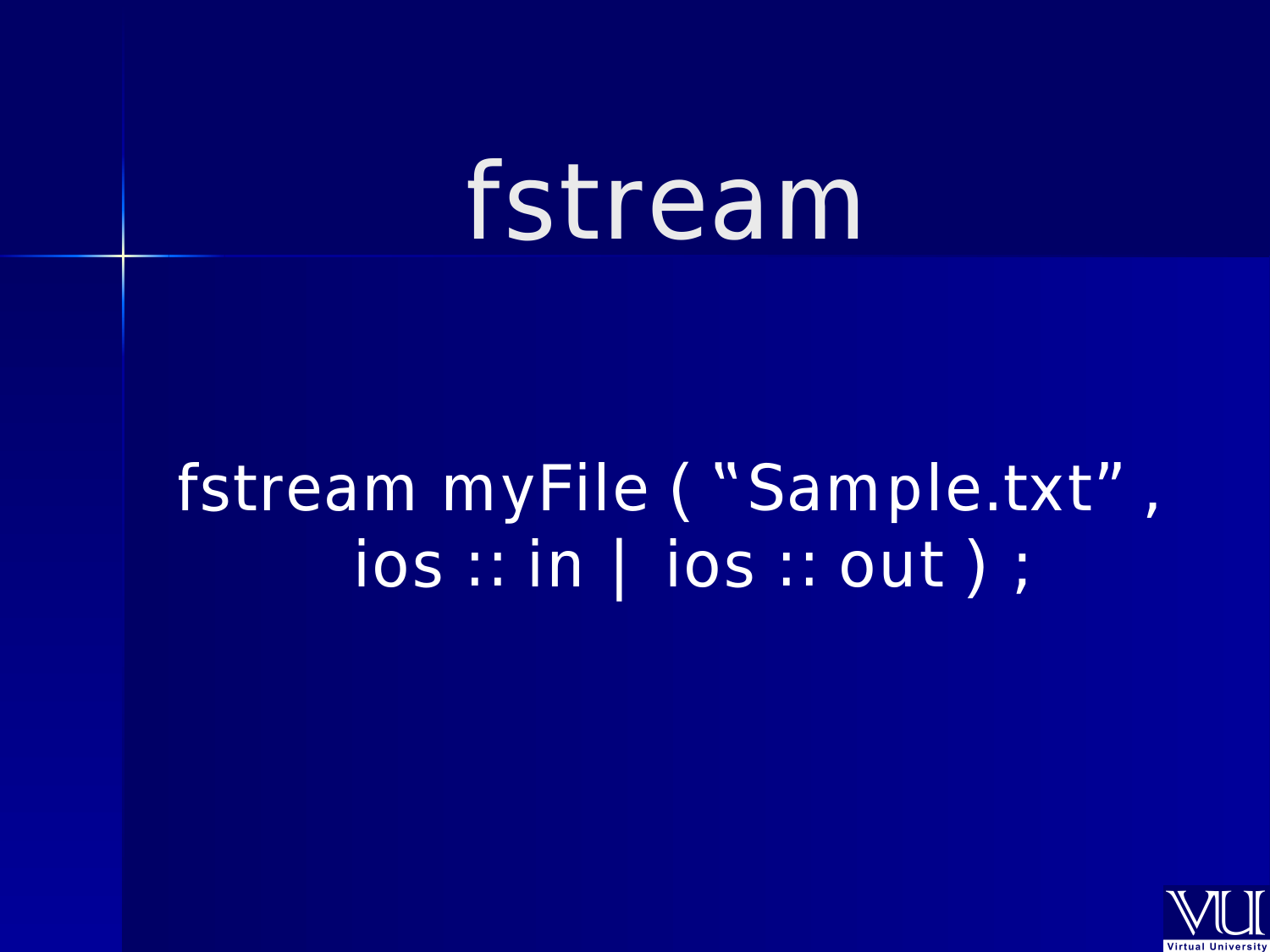

# fstream
fstream myFile ( “Sample.txt” , ios :: in | ios :: out ) ;